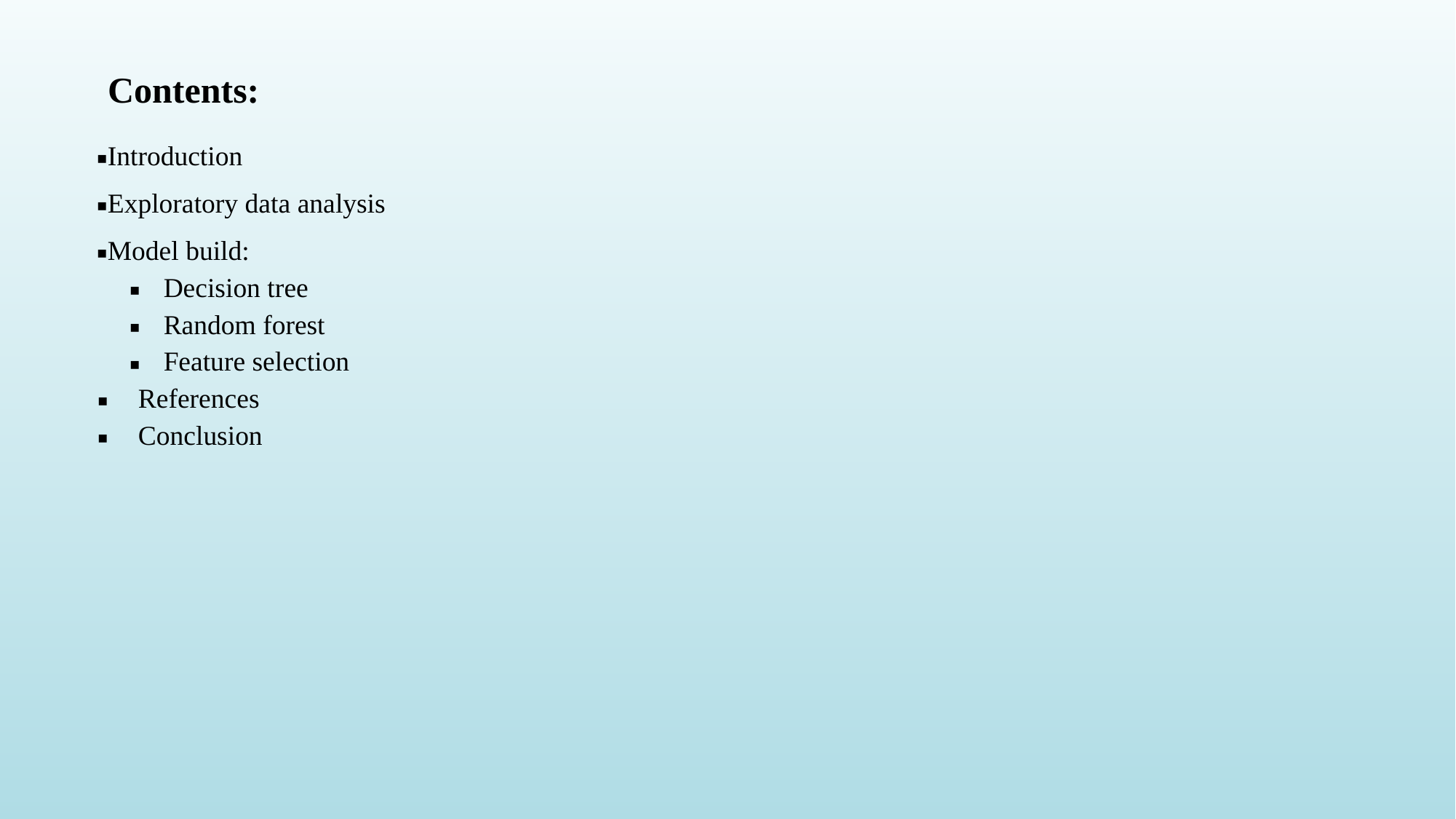

# Contents:
Introduction
Exploratory data analysis
Model build:
Decision tree
Random forest
Feature selection
References
Conclusion